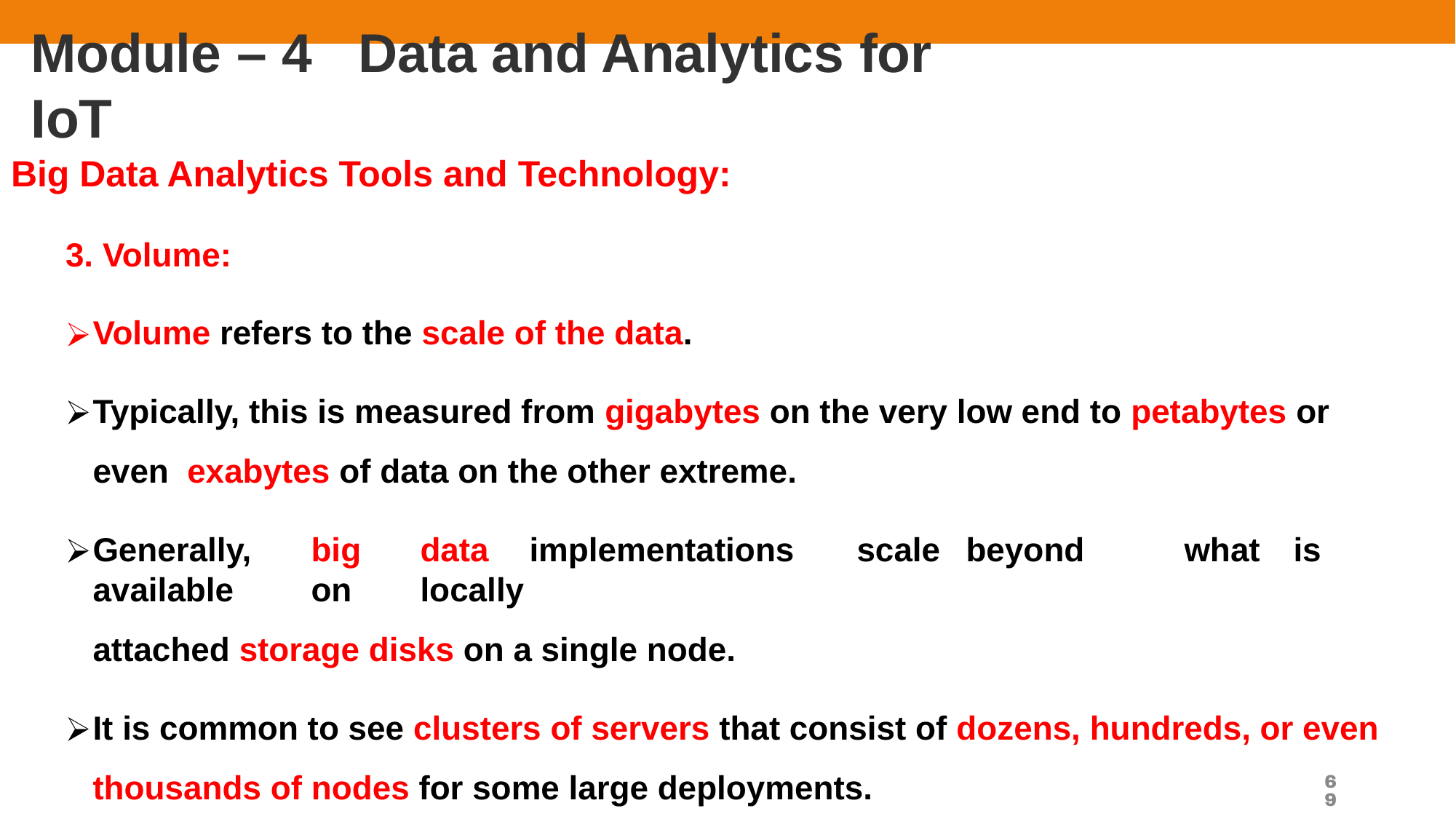

# Module – 4	Data and Analytics for IoT
Big Data Analytics Tools and Technology:
3. Volume:
Volume refers to the scale of the data.
Typically, this is measured from gigabytes on the very low end to petabytes or even  exabytes of data on the other extreme.
Generally,	big	data	implementations	scale	beyond	what	is	available	on	locally
attached storage disks on a single node.
It is common to see clusters of servers that consist of dozens, hundreds, or even  thousands of nodes for some large deployments.
69